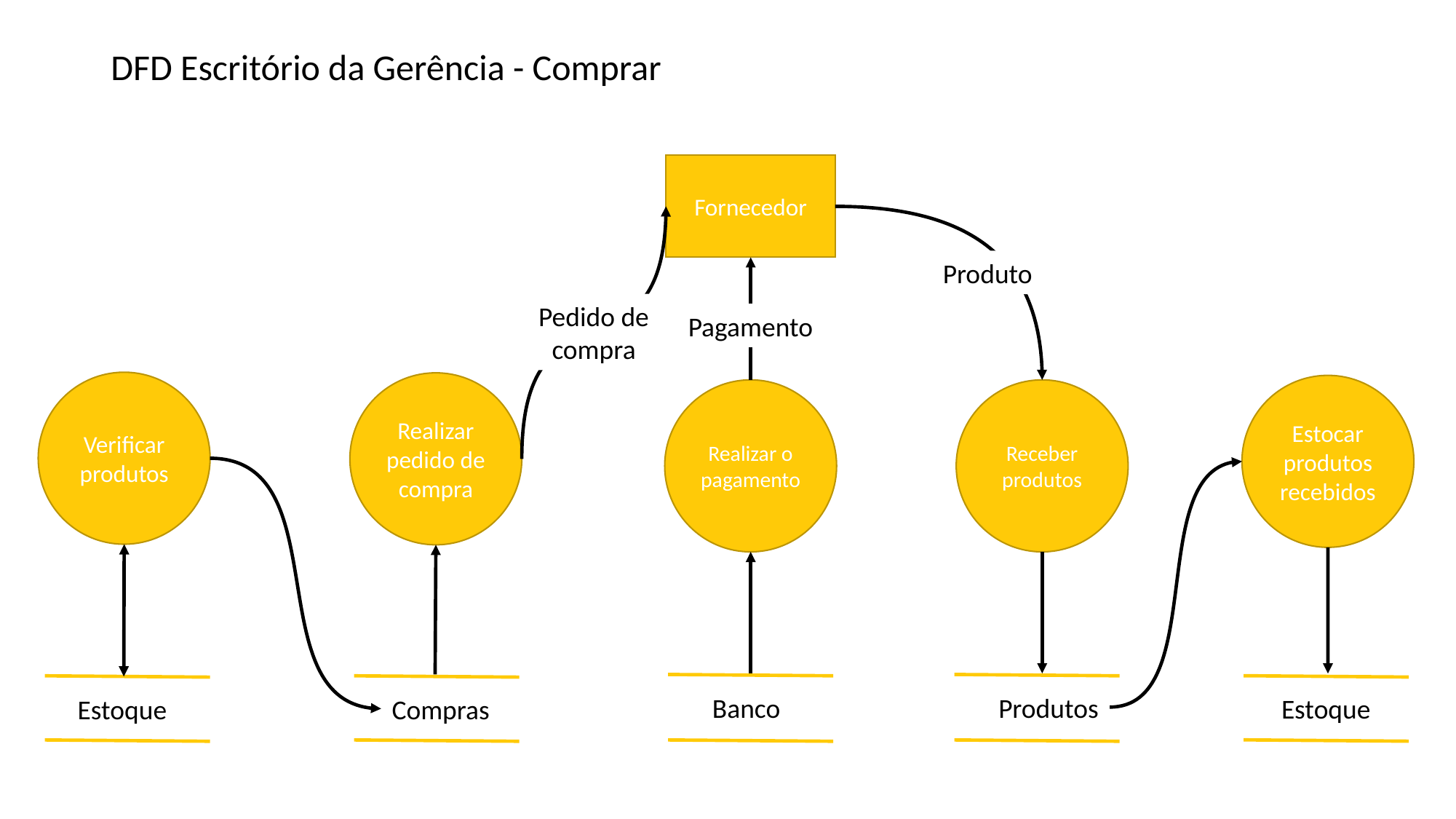

# DFD Escritório da Gerência - Comprar
Fornecedor
Pedido de compra
Pagamento
Realizar pedido de compra
Realizar o pagamento
Banco
Compras
Verificar produtos
Estoque
Produto
Estocar produtos recebidos
Receber produtos
Produtos
Estoque